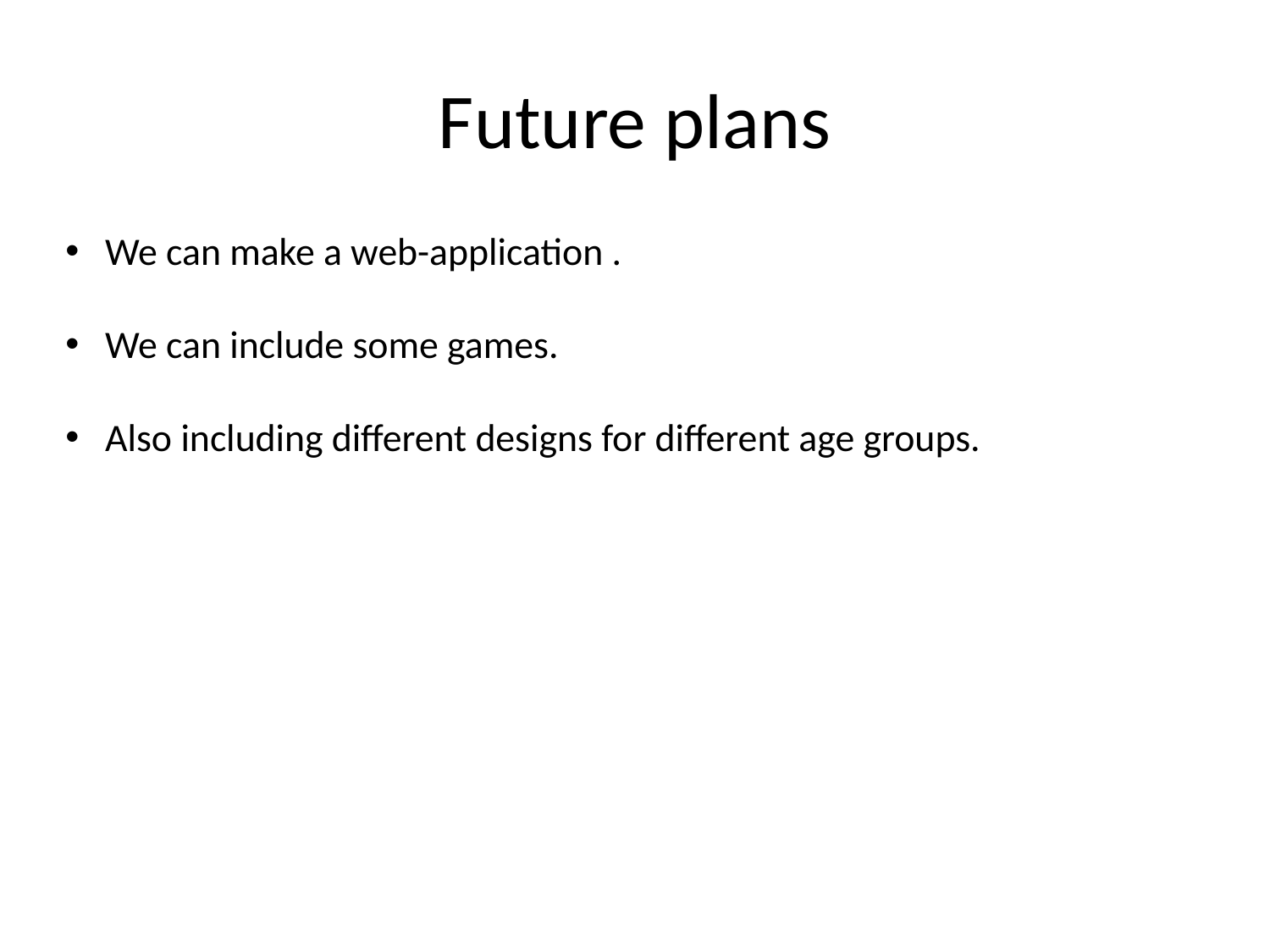

# Future plans
We can make a web-application .

We can include some games.

Also including different designs for different age groups.